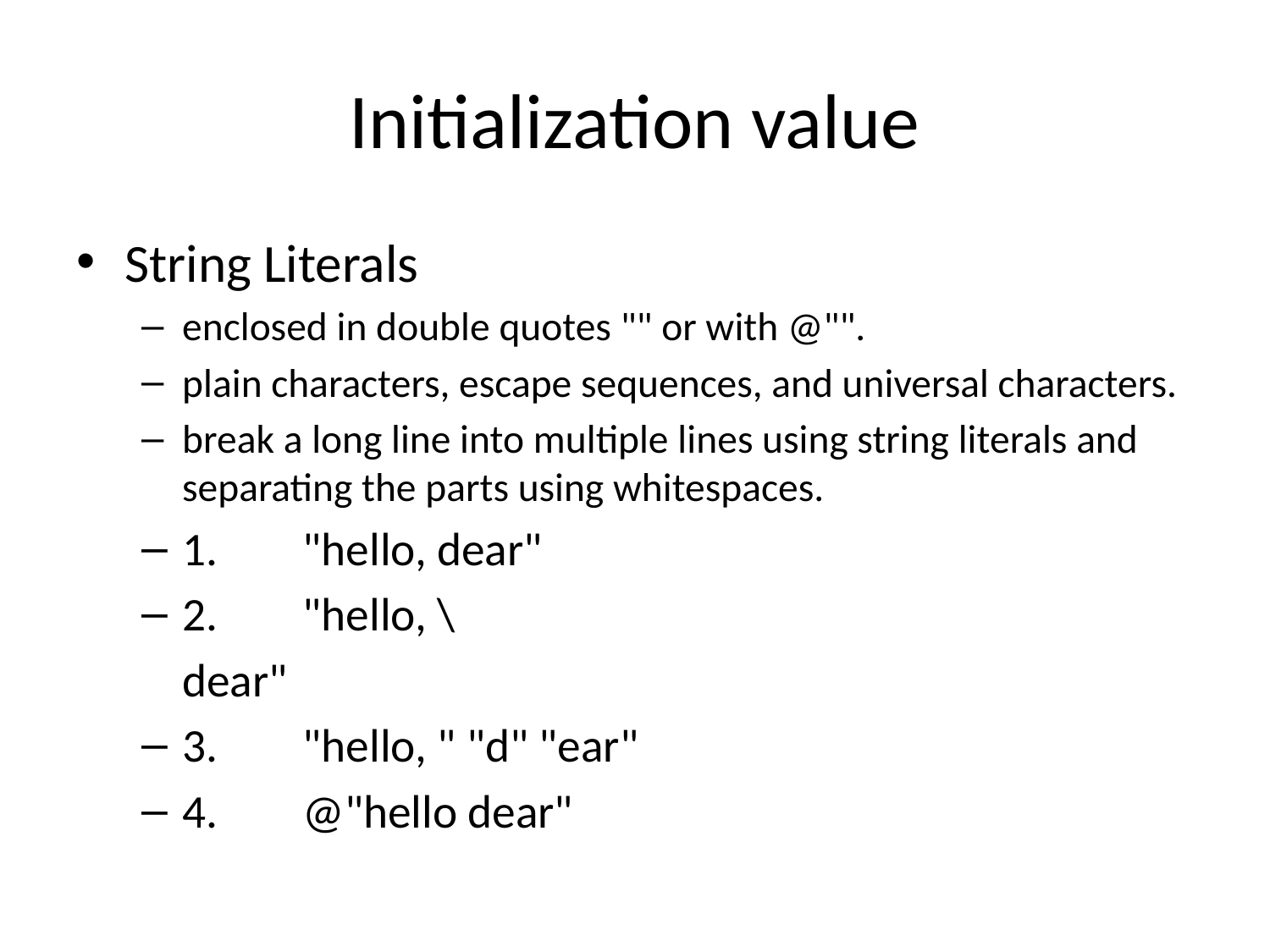

# Initialization value
String Literals
enclosed in double quotes "" or with @"".
plain characters, escape sequences, and universal characters.
break a long line into multiple lines using string literals and separating the parts using whitespaces.
1.	"hello, dear"
2.	"hello, \
			dear"
3.	"hello, " "d" "ear"
4.	@"hello dear"